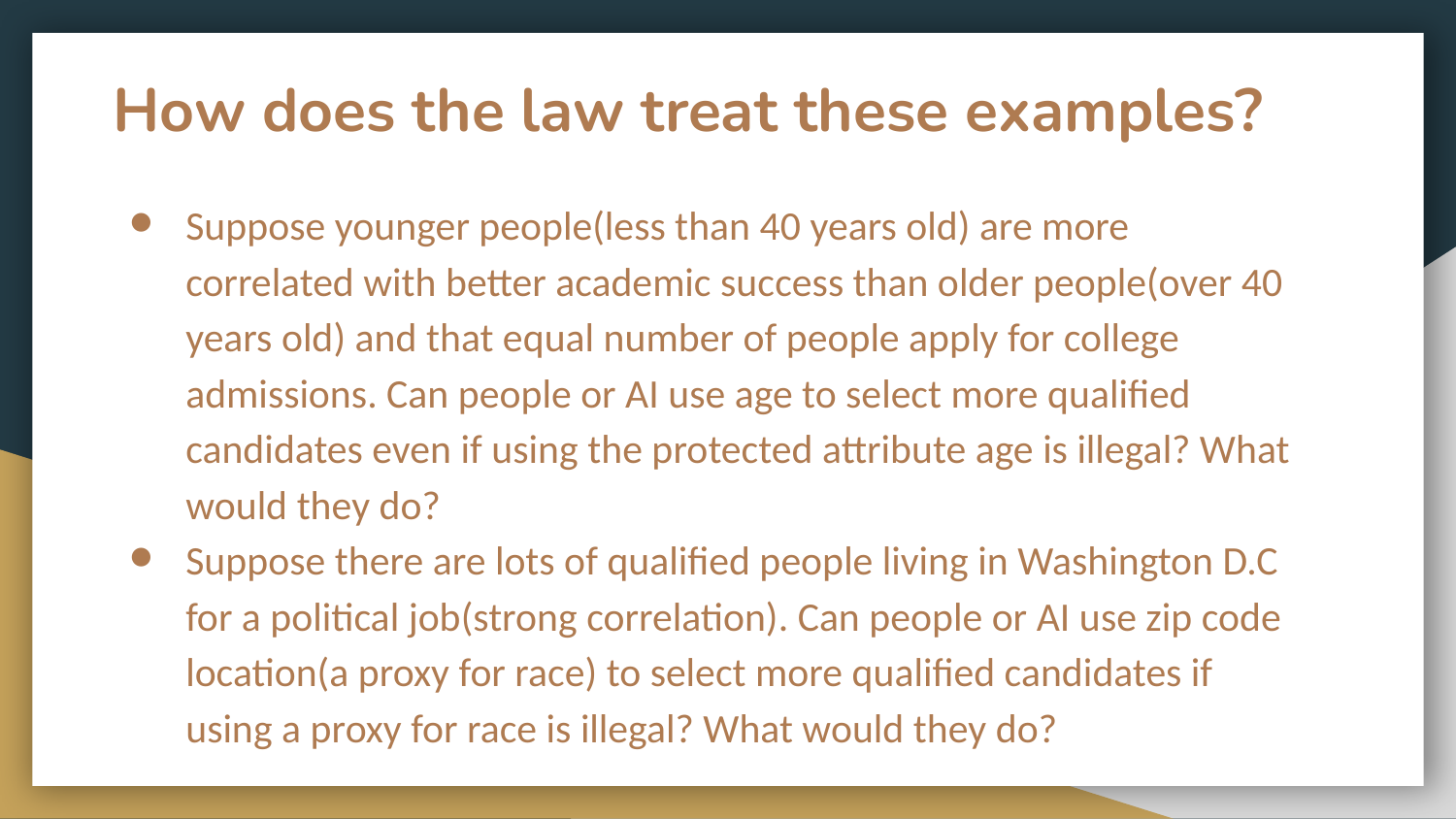

# How does the law treat these examples?
Suppose younger people(less than 40 years old) are more correlated with better academic success than older people(over 40 years old) and that equal number of people apply for college admissions. Can people or AI use age to select more qualified candidates even if using the protected attribute age is illegal? What would they do?
Suppose there are lots of qualified people living in Washington D.C for a political job(strong correlation). Can people or AI use zip code location(a proxy for race) to select more qualified candidates if using a proxy for race is illegal? What would they do?